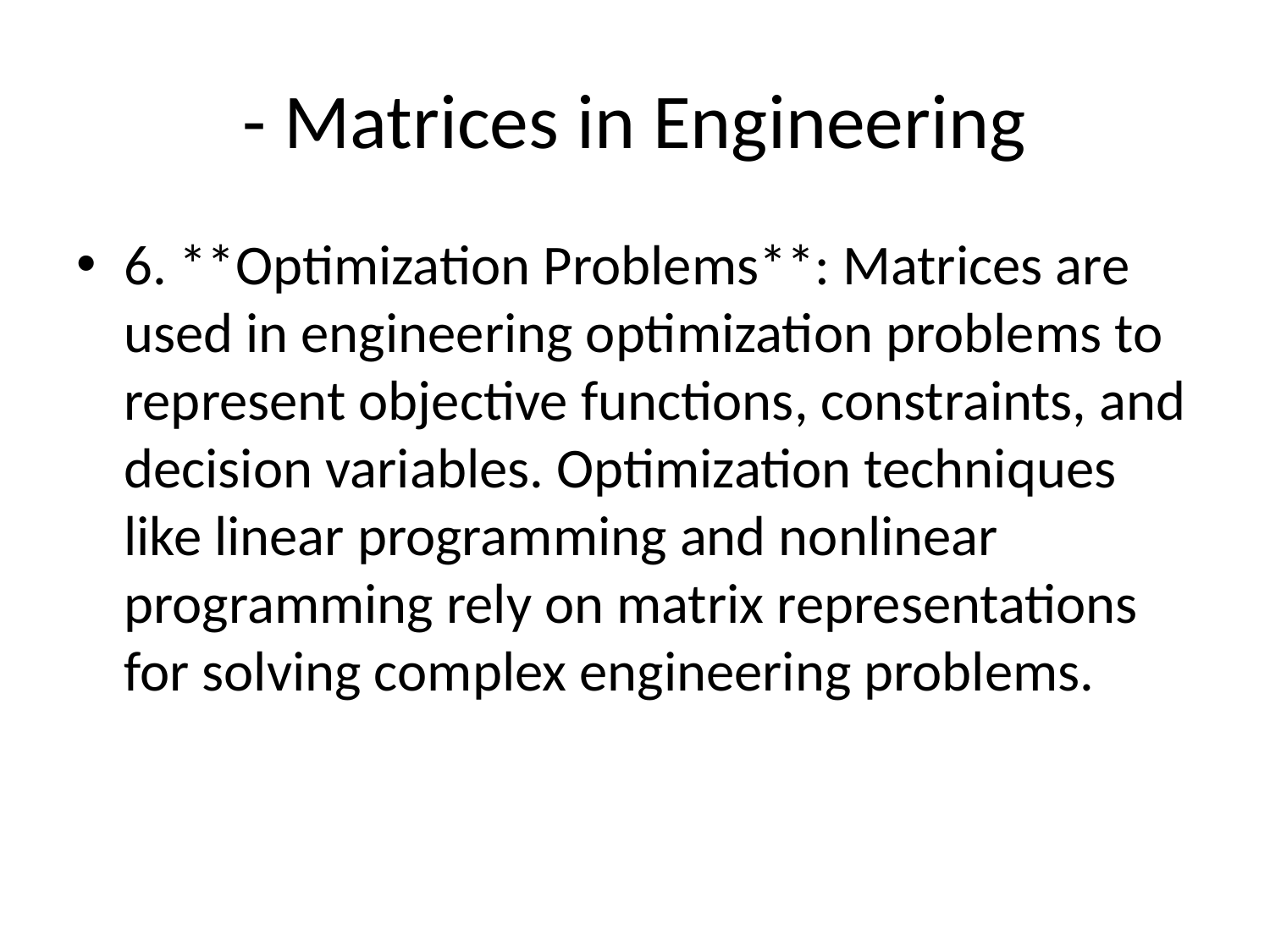

# - Matrices in Engineering
6. **Optimization Problems**: Matrices are used in engineering optimization problems to represent objective functions, constraints, and decision variables. Optimization techniques like linear programming and nonlinear programming rely on matrix representations for solving complex engineering problems.